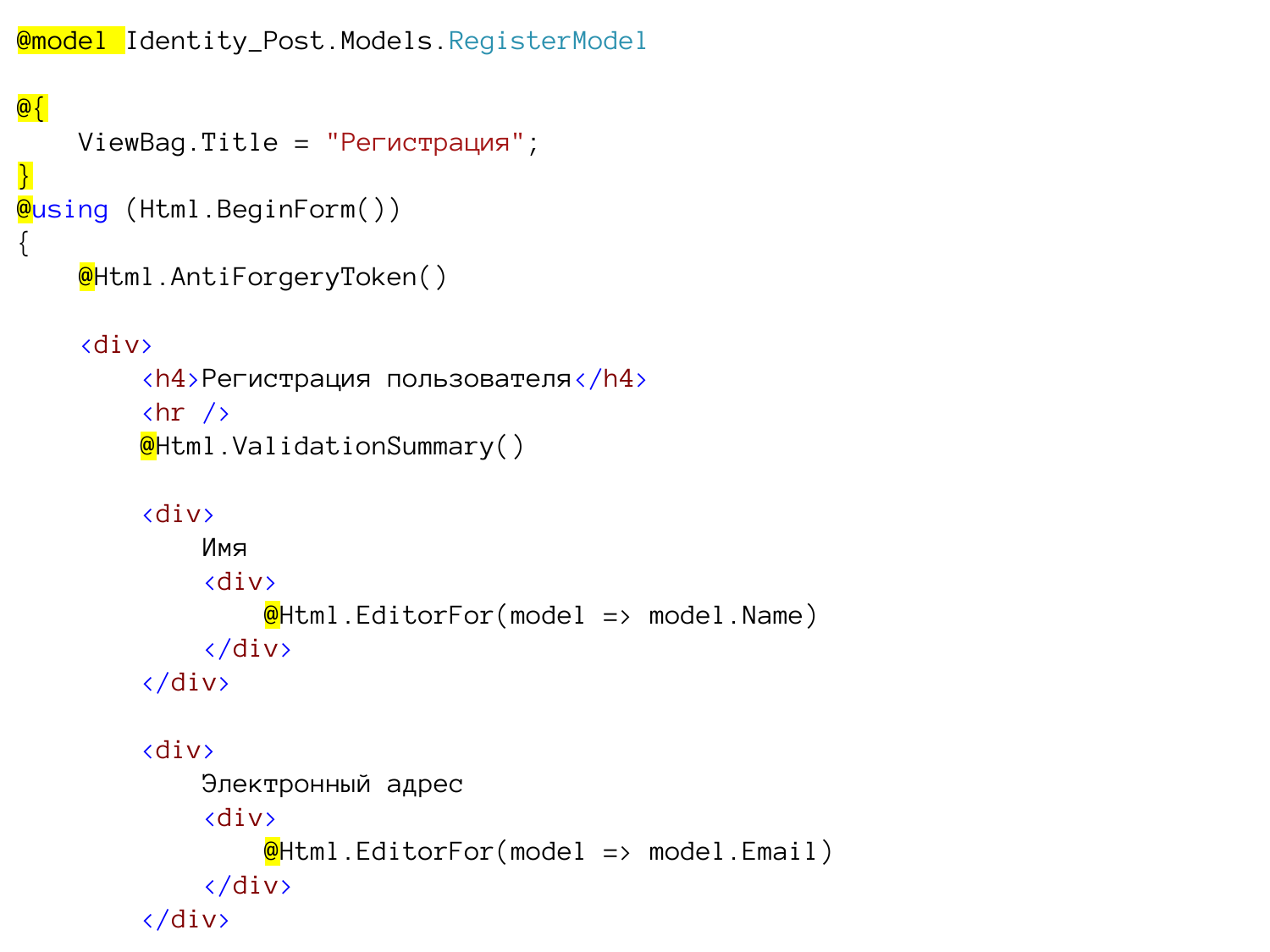

@model Identity_Post.Models.RegisterModel

@{
    ViewBag.Title = "Регистрация";
}
@using (Html.BeginForm())
{
    @Html.AntiForgeryToken()

    <div>
        <h4>Регистрация пользователя</h4>
        <hr />
        @Html.ValidationSummary()

        <div>
            Имя
            <div>
                @Html.EditorFor(model => model.Name)
            </div>
        </div>

        <div>
            Электронный адрес
            <div>
                @Html.EditorFor(model => model.Email)
            </div>
        </div>